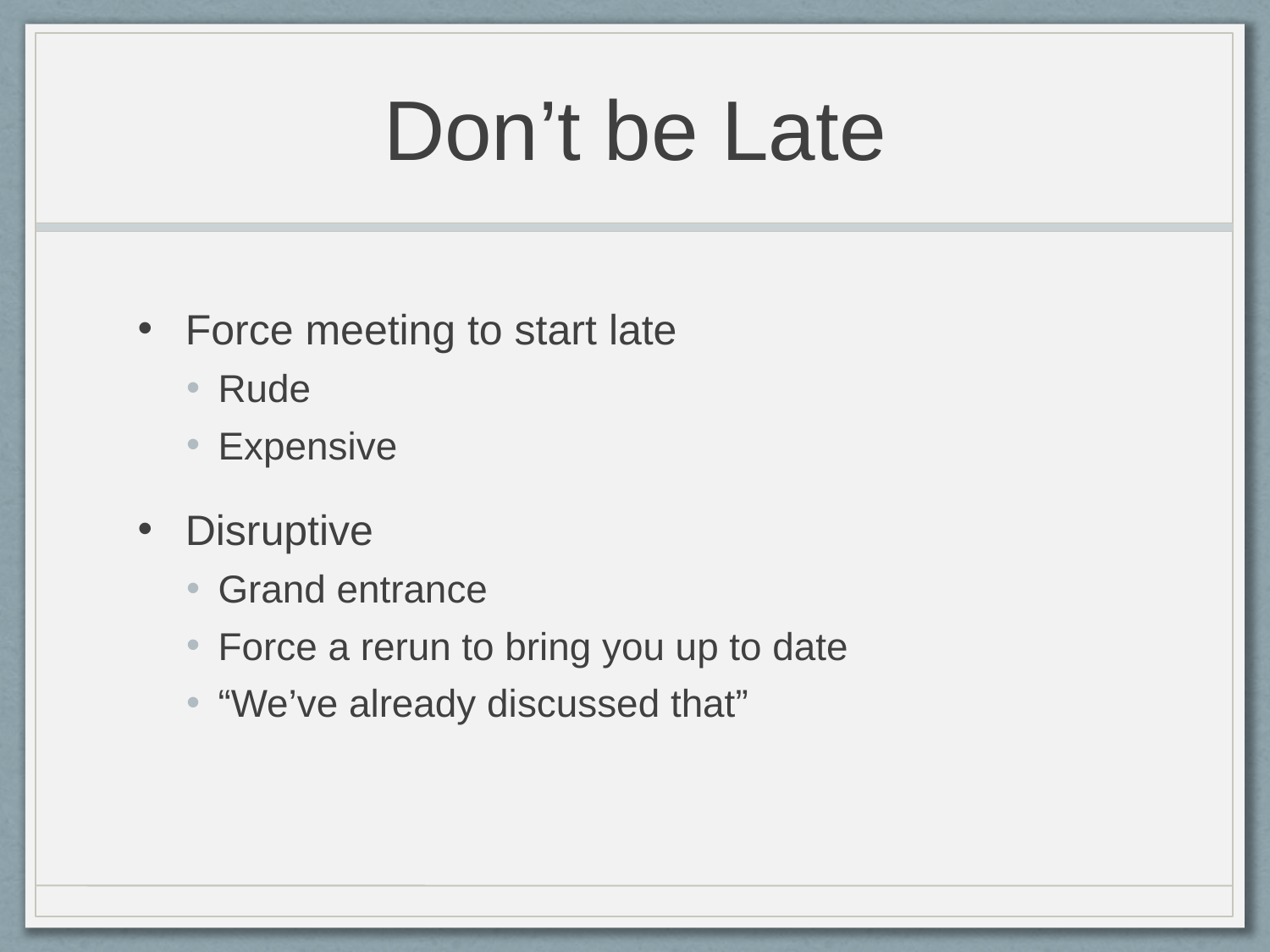

# Don’t be Late
Force meeting to start late
Rude
Expensive
Disruptive
Grand entrance
Force a rerun to bring you up to date
“We’ve already discussed that”